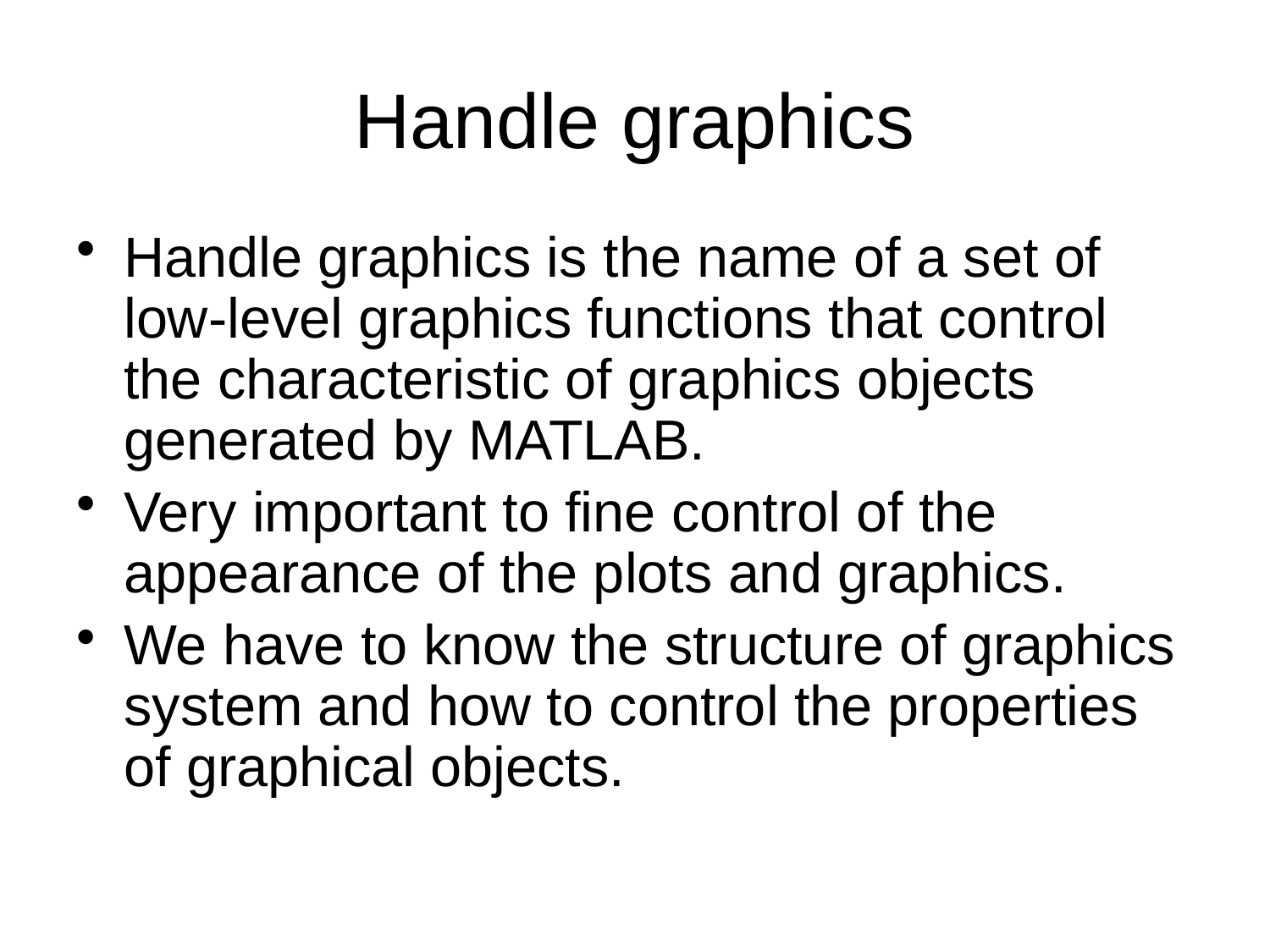

# Handle graphics
Handle graphics is the name of a set of low-level graphics functions that control the characteristic of graphics objects generated by MATLAB.
Very important to fine control of the appearance of the plots and graphics.
We have to know the structure of graphics system and how to control the properties of graphical objects.